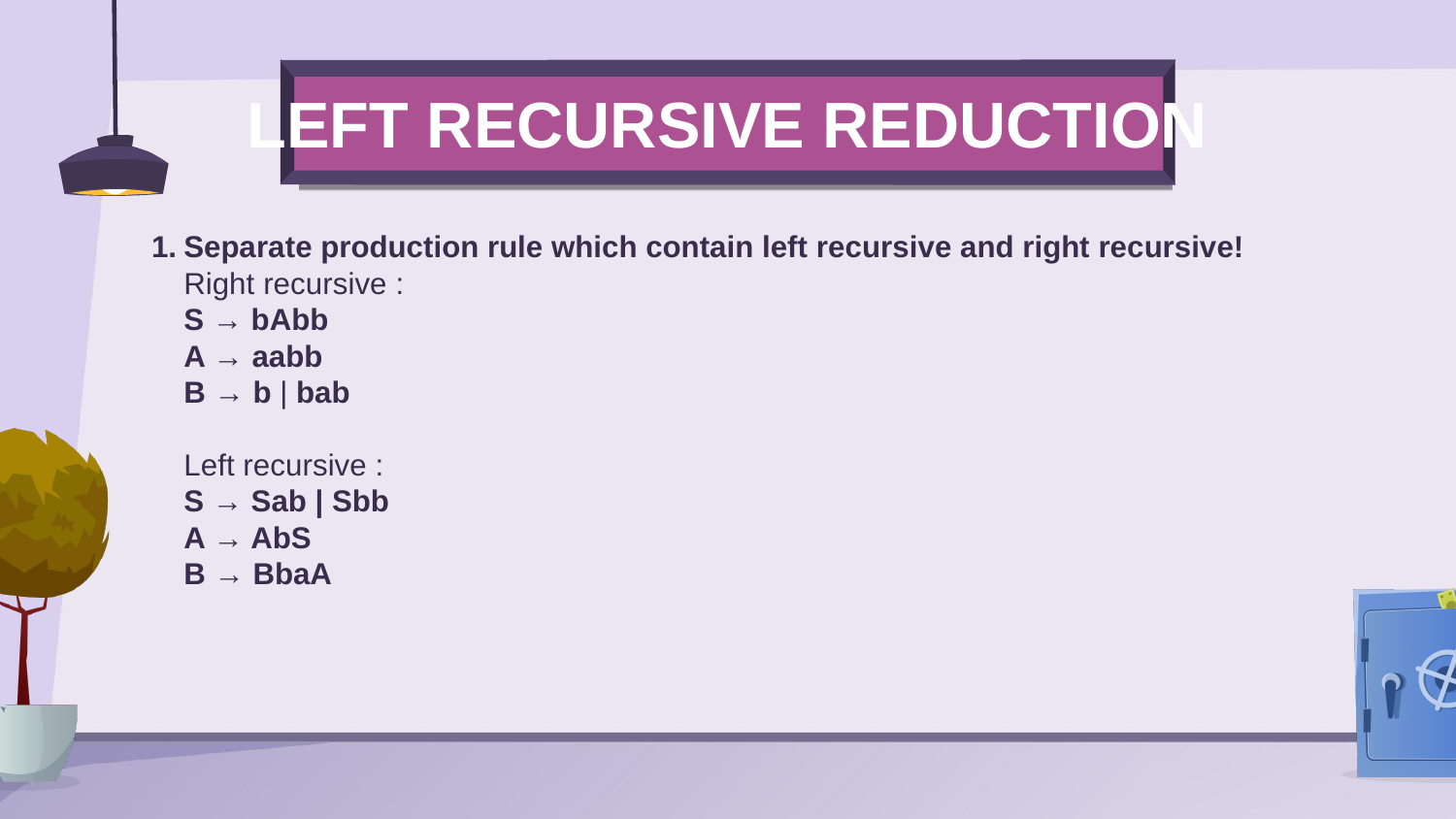

LEFT RECURSIVE REDUCTION
Separate production rule which contain left recursive and right recursive!
Right recursive :
S → bAbb
A → aabb
B → b | bab

Left recursive :
S → Sab | Sbb
A → AbS
B → BbaA